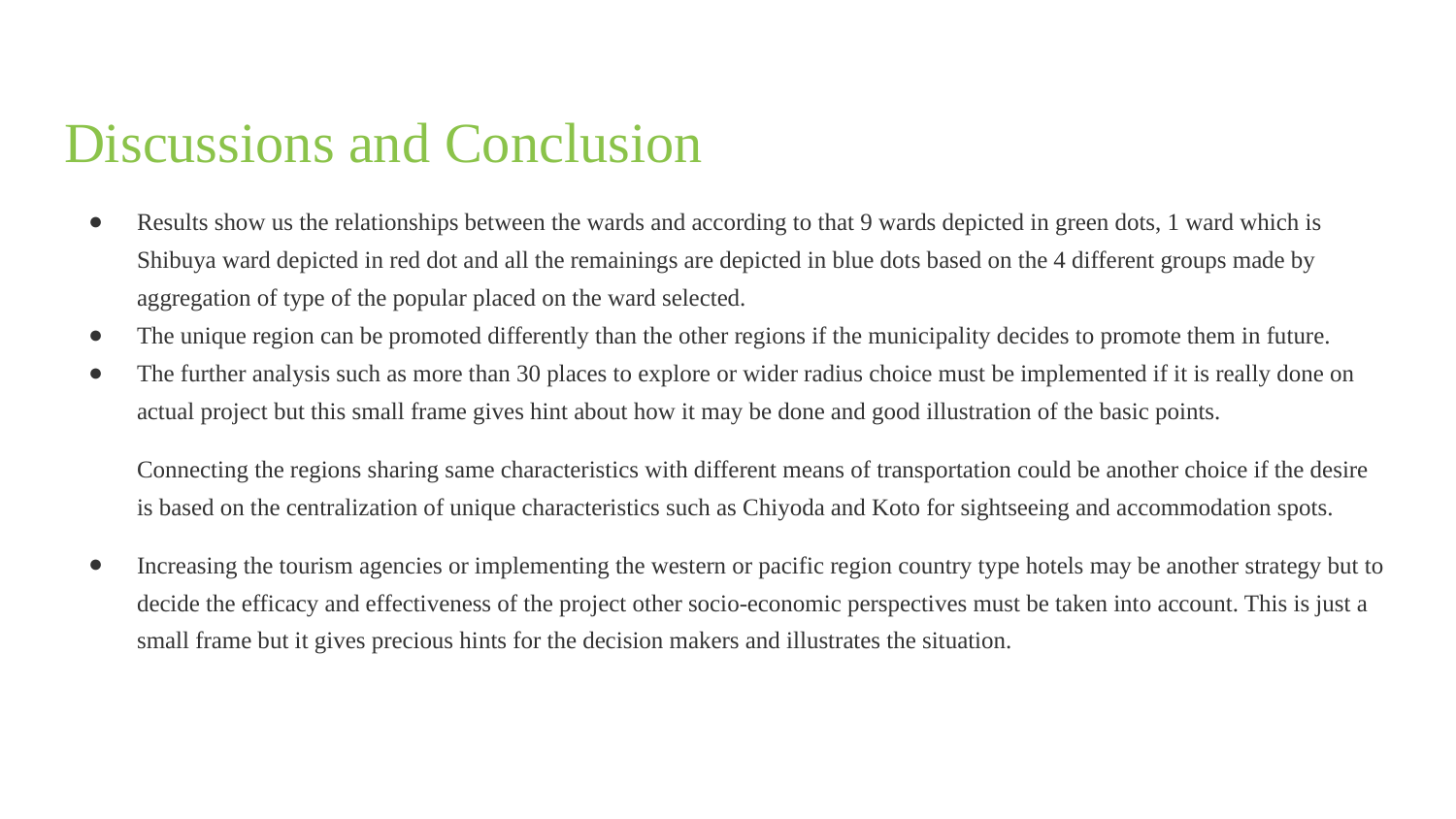

# Discussions and Conclusion

Results show us the relationships between the wards and according to that 9 wards depicted in green dots, 1 ward which is Shibuya ward depicted in red dot and all the remainings are depicted in blue dots based on the 4 different groups made by aggregation of type of the popular placed on the ward selected.
The unique region can be promoted differently than the other regions if the municipality decides to promote them in future.
The further analysis such as more than 30 places to explore or wider radius choice must be implemented if it is really done on actual project but this small frame gives hint about how it may be done and good illustration of the basic points.
Connecting the regions sharing same characteristics with different means of transportation could be another choice if the desire is based on the centralization of unique characteristics such as Chiyoda and Koto for sightseeing and accommodation spots.
Increasing the tourism agencies or implementing the western or pacific region country type hotels may be another strategy but to decide the efficacy and effectiveness of the project other socio-economic perspectives must be taken into account. This is just a small frame but it gives precious hints for the decision makers and illustrates the situation.